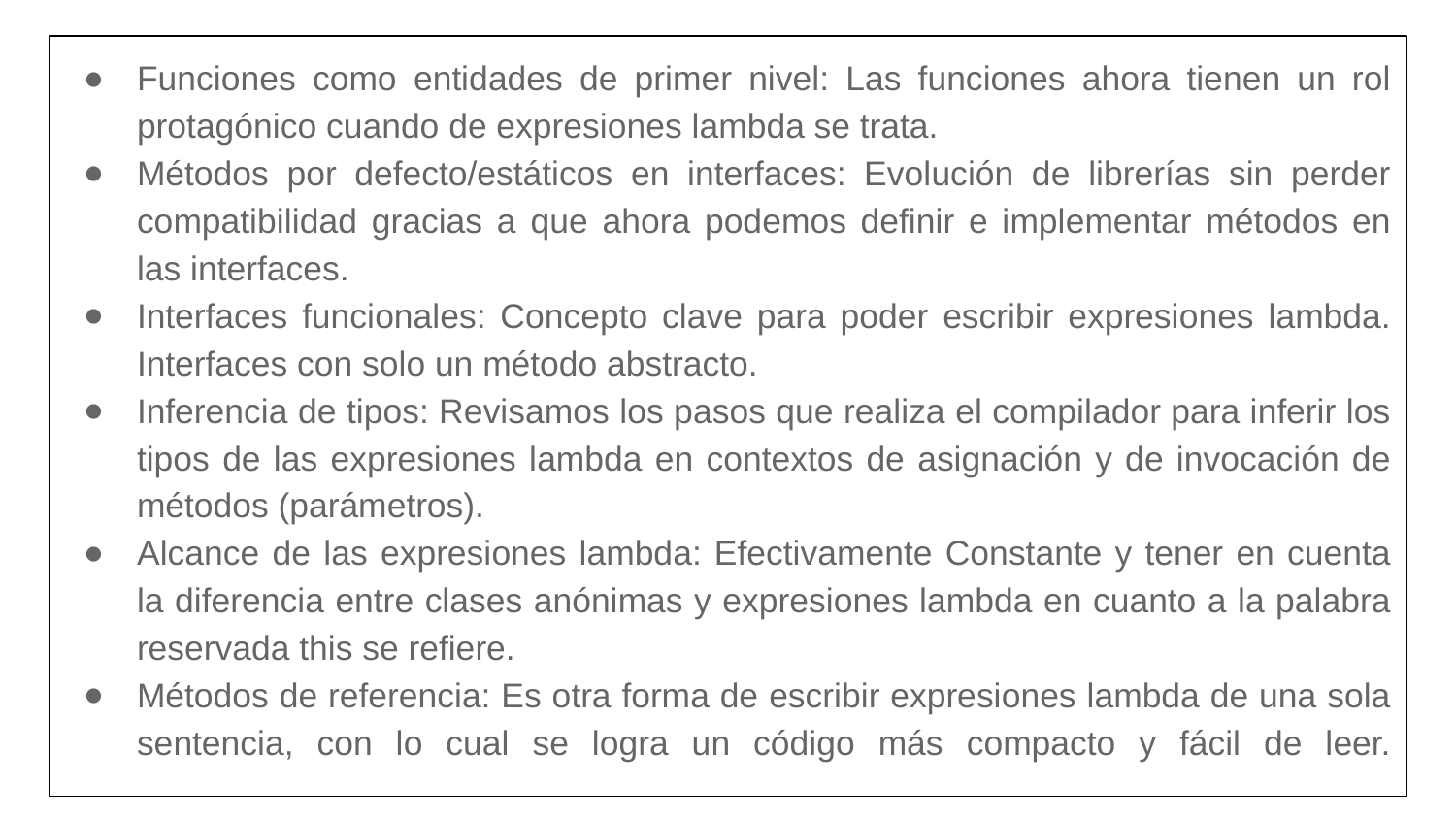

Funciones como entidades de primer nivel: Las funciones ahora tienen un rol protagónico cuando de expresiones lambda se trata.
Métodos por defecto/estáticos en interfaces: Evolución de librerías sin perder compatibilidad gracias a que ahora podemos definir e implementar métodos en las interfaces.
Interfaces funcionales: Concepto clave para poder escribir expresiones lambda. Interfaces con solo un método abstracto.
Inferencia de tipos: Revisamos los pasos que realiza el compilador para inferir los tipos de las expresiones lambda en contextos de asignación y de invocación de métodos (parámetros).
Alcance de las expresiones lambda: Efectivamente Constante y tener en cuenta la diferencia entre clases anónimas y expresiones lambda en cuanto a la palabra reservada this se refiere.
Métodos de referencia: Es otra forma de escribir expresiones lambda de una sola sentencia, con lo cual se logra un código más compacto y fácil de leer.